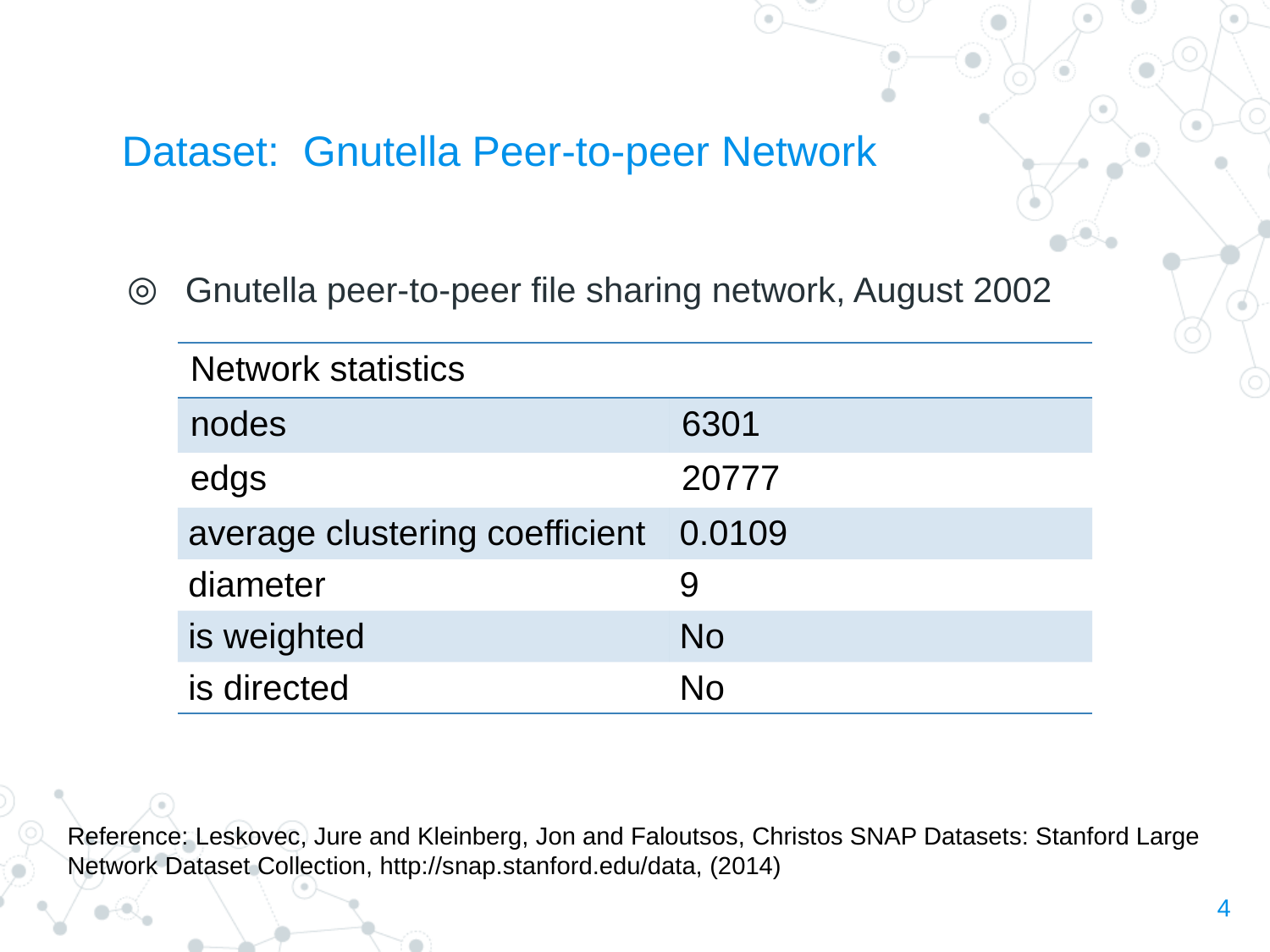

# Dataset:  Gnutella Peer-to-peer Network
Gnutella peer-to-peer file sharing network, August 2002

| Network statistics |  |
| --- | --- |
| nodes | 6301 |
| edgs | 20777 |
| average clustering coefficient | 0.0109 |
| diameter | 9 |
| is weighted | No |
| is directed | No |
Reference: Leskovec, Jure and Kleinberg, Jon and Faloutsos, Christos SNAP Datasets: Stanford Large Network Dataset Collection, http://snap.stanford.edu/data, (2014)
4